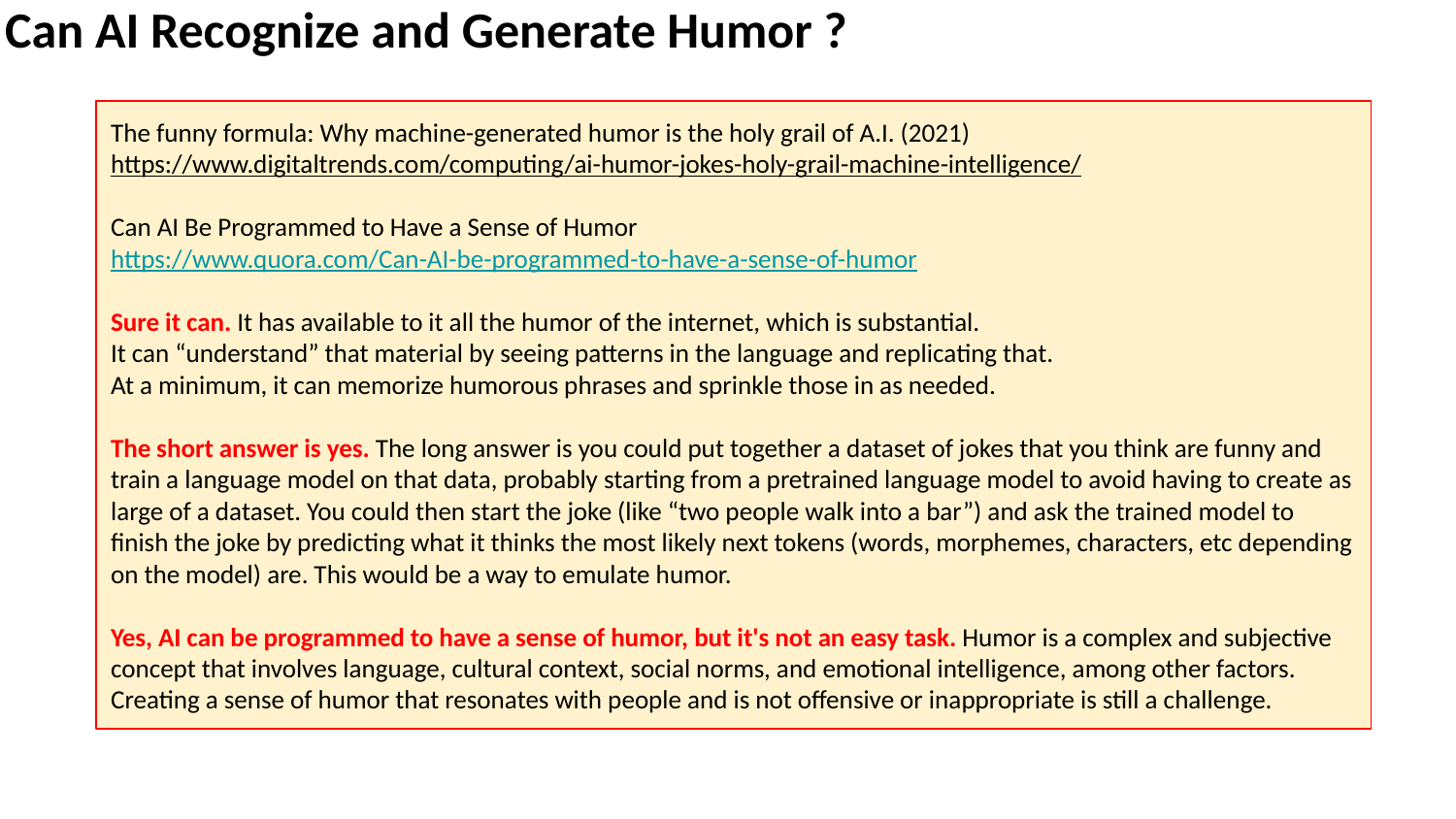

Can AI Recognize and Generate Humor ?
The funny formula: Why machine-generated humor is the holy grail of A.I. (2021)
https://www.digitaltrends.com/computing/ai-humor-jokes-holy-grail-machine-intelligence/

Can AI Be Programmed to Have a Sense of Humor
https://www.quora.com/Can-AI-be-programmed-to-have-a-sense-of-humor

Sure it can. It has available to it all the humor of the internet, which is substantial.
It can “understand” that material by seeing patterns in the language and replicating that.
At a minimum, it can memorize humorous phrases and sprinkle those in as needed.

The short answer is yes. The long answer is you could put together a dataset of jokes that you think are funny and train a language model on that data, probably starting from a pretrained language model to avoid having to create as large of a dataset. You could then start the joke (like “two people walk into a bar”) and ask the trained model to finish the joke by predicting what it thinks the most likely next tokens (words, morphemes, characters, etc depending on the model) are. This would be a way to emulate humor.

Yes, AI can be programmed to have a sense of humor, but it's not an easy task. Humor is a complex and subjective concept that involves language, cultural context, social norms, and emotional intelligence, among other factors. Creating a sense of humor that resonates with people and is not offensive or inappropriate is still a challenge.